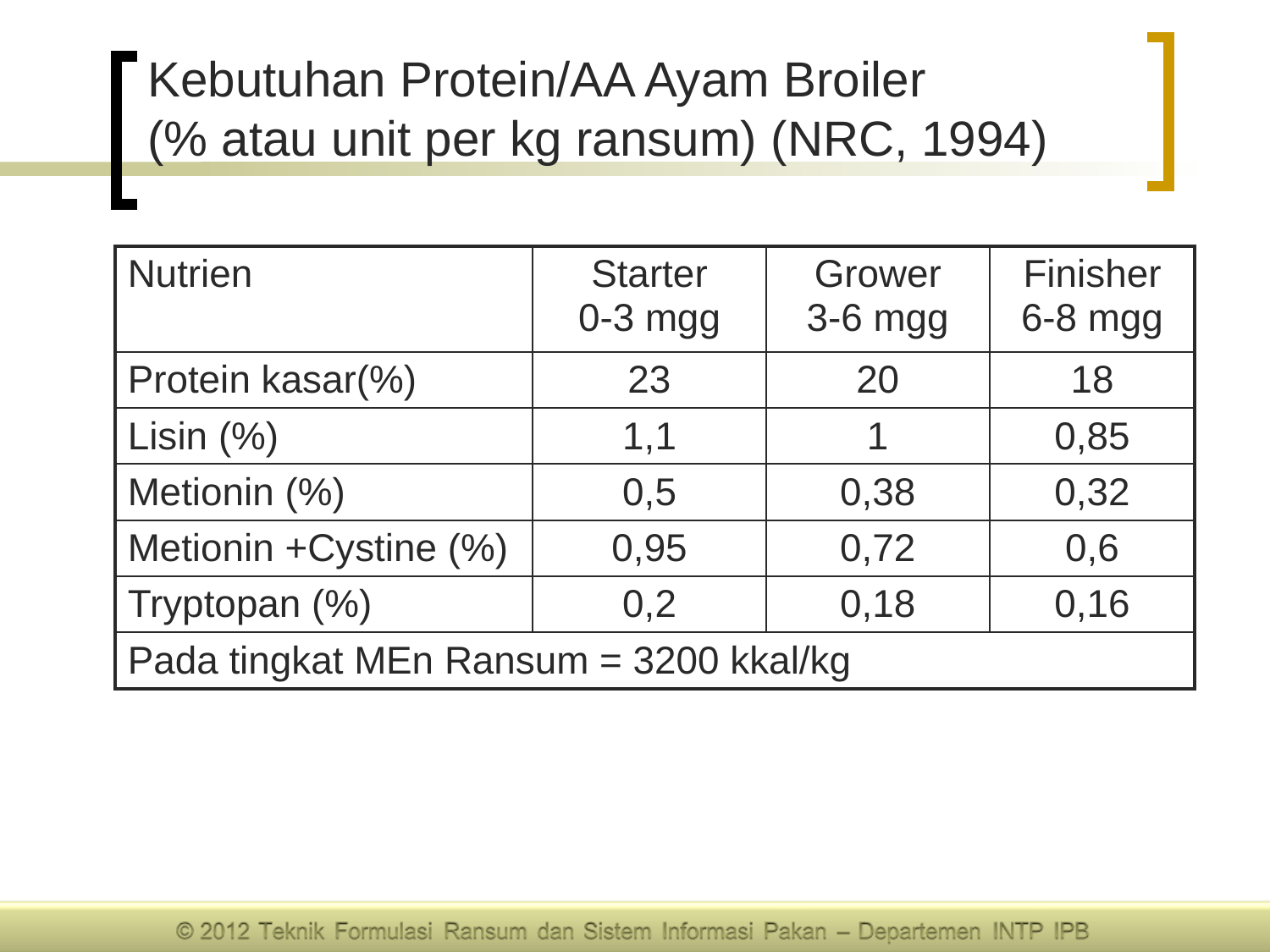

# Kebutuhan Protein/AA Ayam Broiler (% atau unit per kg ransum) (NRC, 1994)
| Nutrien | Starter 0-3 mgg | Grower 3-6 mgg | Finisher 6-8 mgg |
| --- | --- | --- | --- |
| Protein kasar(%) | 23 | 20 | 18 |
| Lisin (%) | 1,1 | 1 | 0,85 |
| Metionin (%) | 0,5 | 0,38 | 0,32 |
| Metionin +Cystine (%) | 0,95 | 0,72 | 0,6 |
| Tryptopan (%) | 0,2 | 0,18 | 0,16 |
| Pada tingkat MEn Ransum = 3200 kkal/kg |  |  |  |